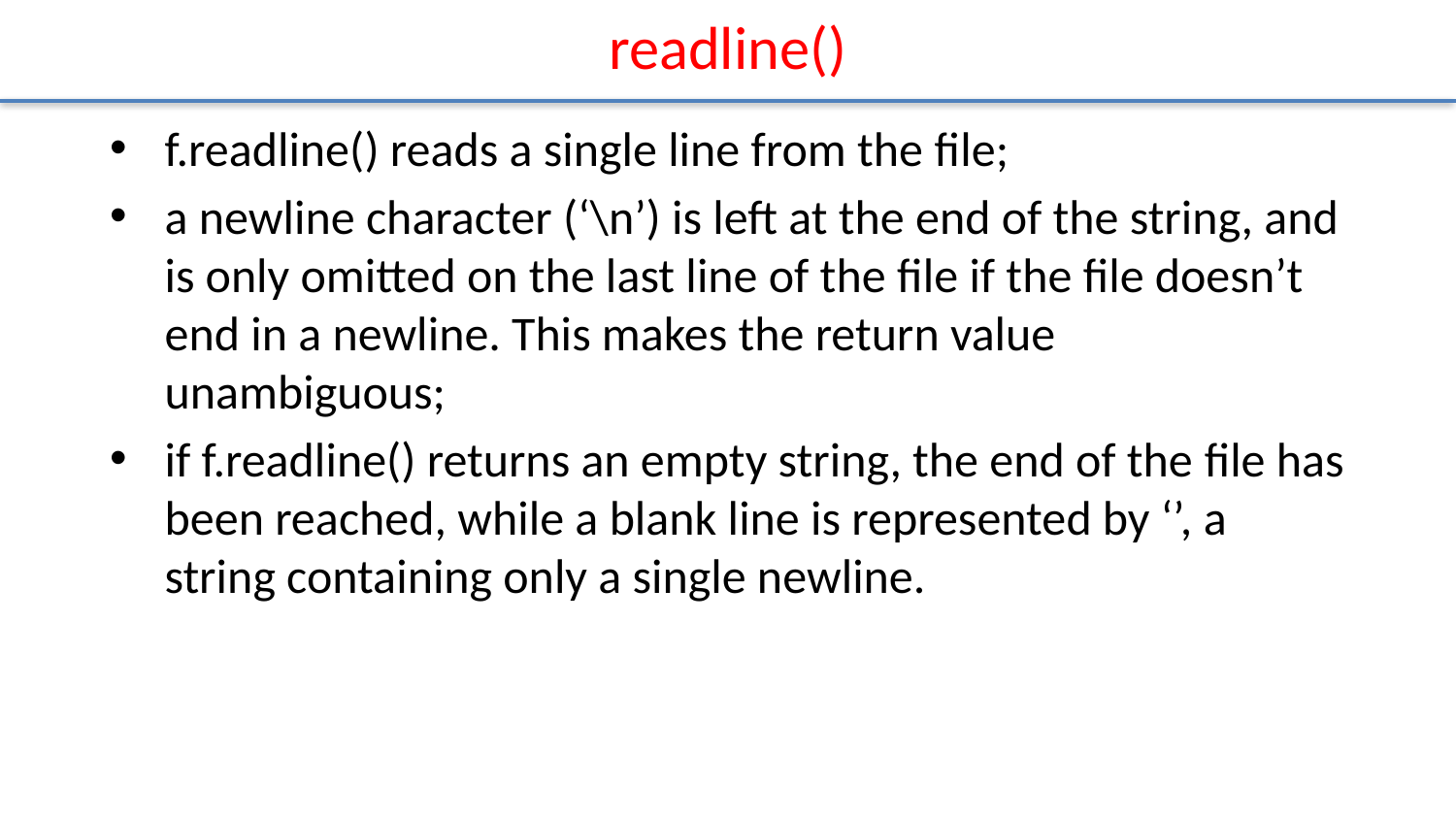

# readline()
f.readline() reads a single line from the file;
a newline character (‘\n’) is left at the end of the string, and is only omitted on the last line of the file if the file doesn’t end in a newline. This makes the return value unambiguous;
if f.readline() returns an empty string, the end of the file has been reached, while a blank line is represented by ‘’, a string containing only a single newline.